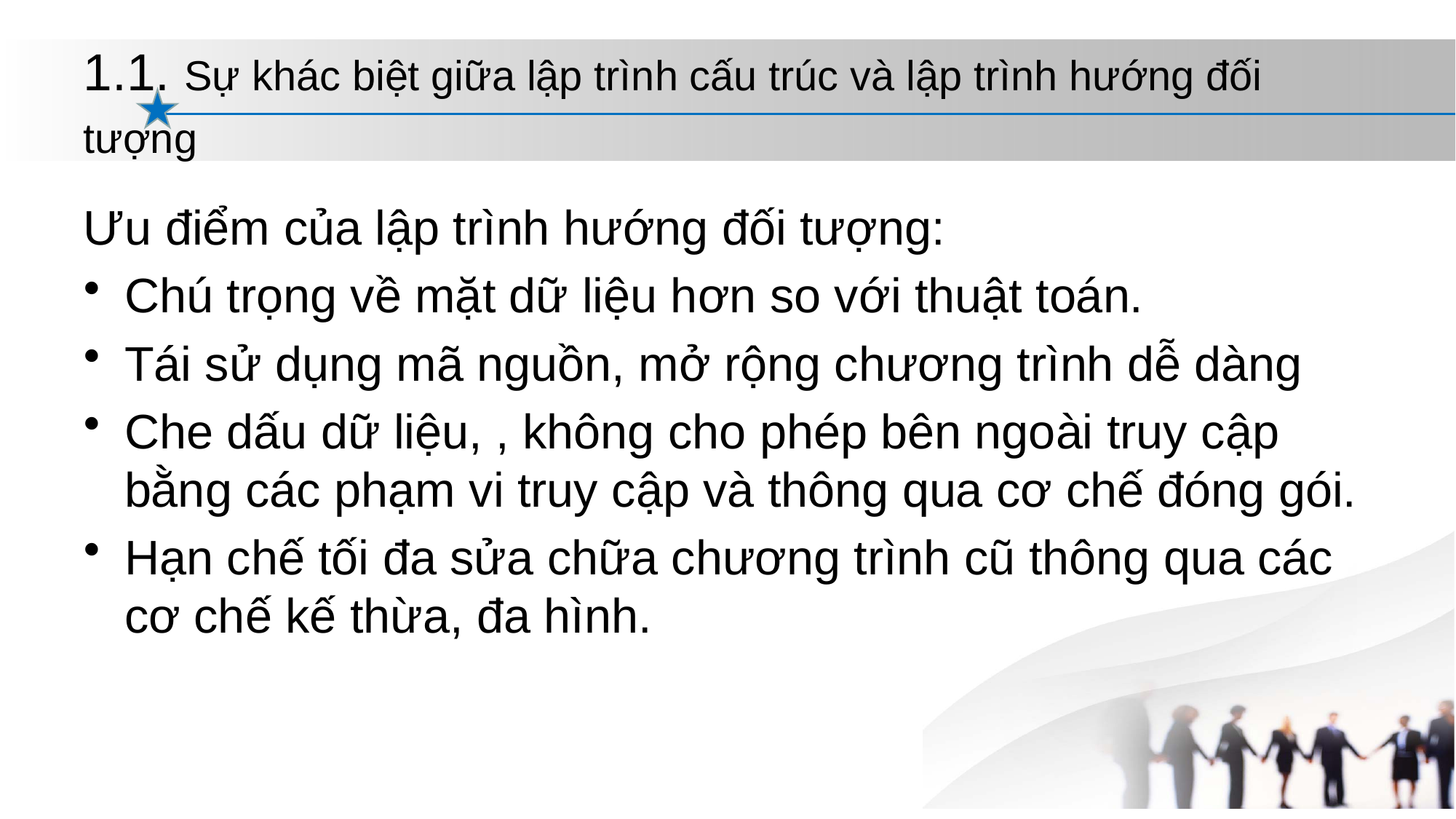

# 1.1. Sự khác biệt giữa lập trình cấu trúc và lập trình hướng đối tượng
Ưu điểm của lập trình hướng đối tượng:
Chú trọng về mặt dữ liệu hơn so với thuật toán.
Tái sử dụng mã nguồn, mở rộng chương trình dễ dàng
Che dấu dữ liệu, , không cho phép bên ngoài truy cập bằng các phạm vi truy cập và thông qua cơ chế đóng gói.
Hạn chế tối đa sửa chữa chương trình cũ thông qua các cơ chế kế thừa, đa hình.
7